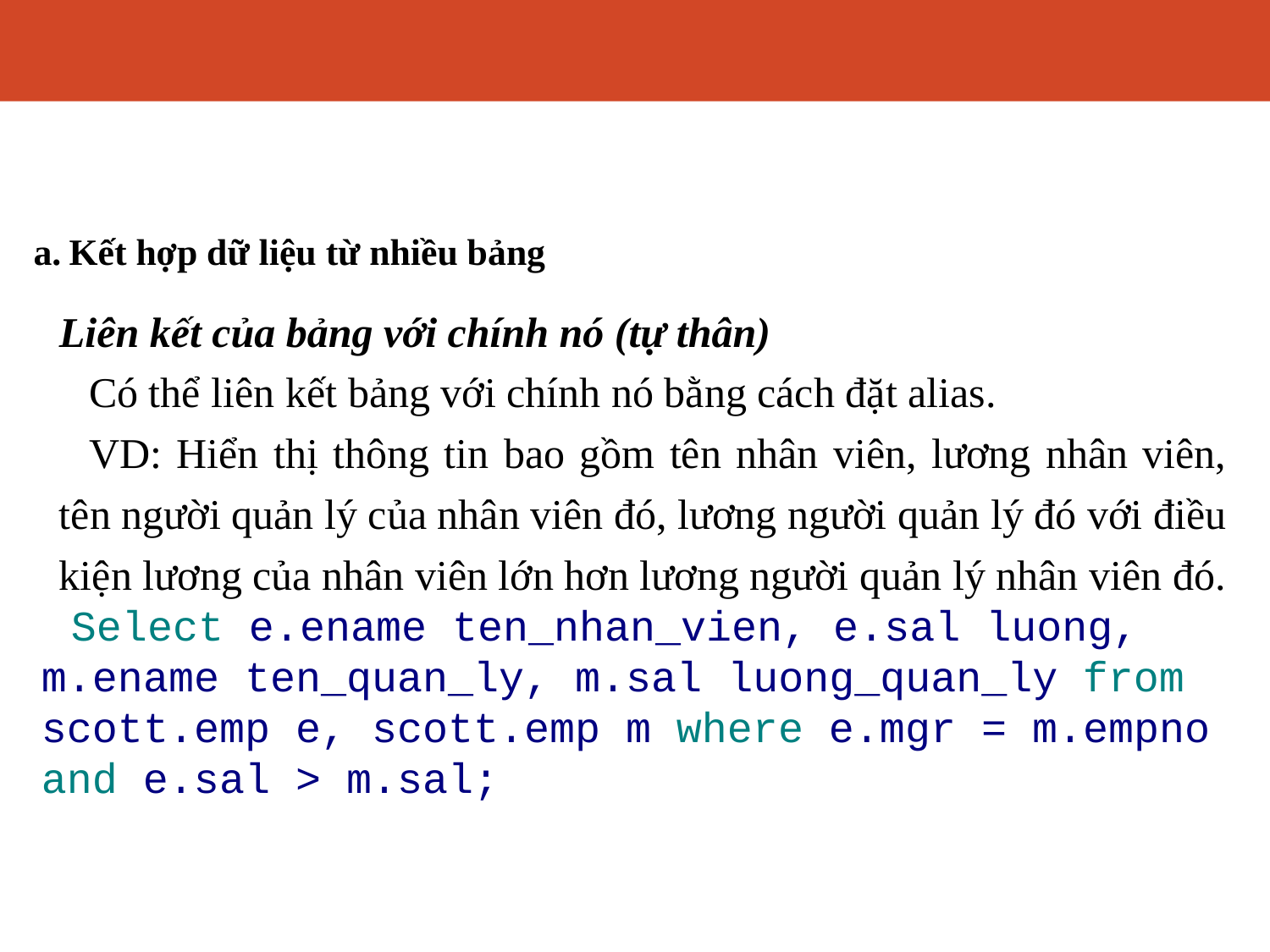

# Truy vấn dữ liệu mở rộng
Kết hợp dữ liệu từ nhiều bảng
Liên kết của bảng với chính nó (tự thân)
Có thể liên kết bảng với chính nó bằng cách đặt alias.
VD: Hiển thị thông tin bao gồm tên nhân viên, lương nhân viên, tên người quản lý của nhân viên đó, lương người quản lý đó với điều kiện lương của nhân viên lớn hơn lương người quản lý nhân viên đó.
Select e.ename ten_nhan_vien, e.sal luong, m.ename ten_quan_ly, m.sal luong_quan_ly from scott.emp e, scott.emp m where e.mgr = m.empno and e.sal > m.sal;